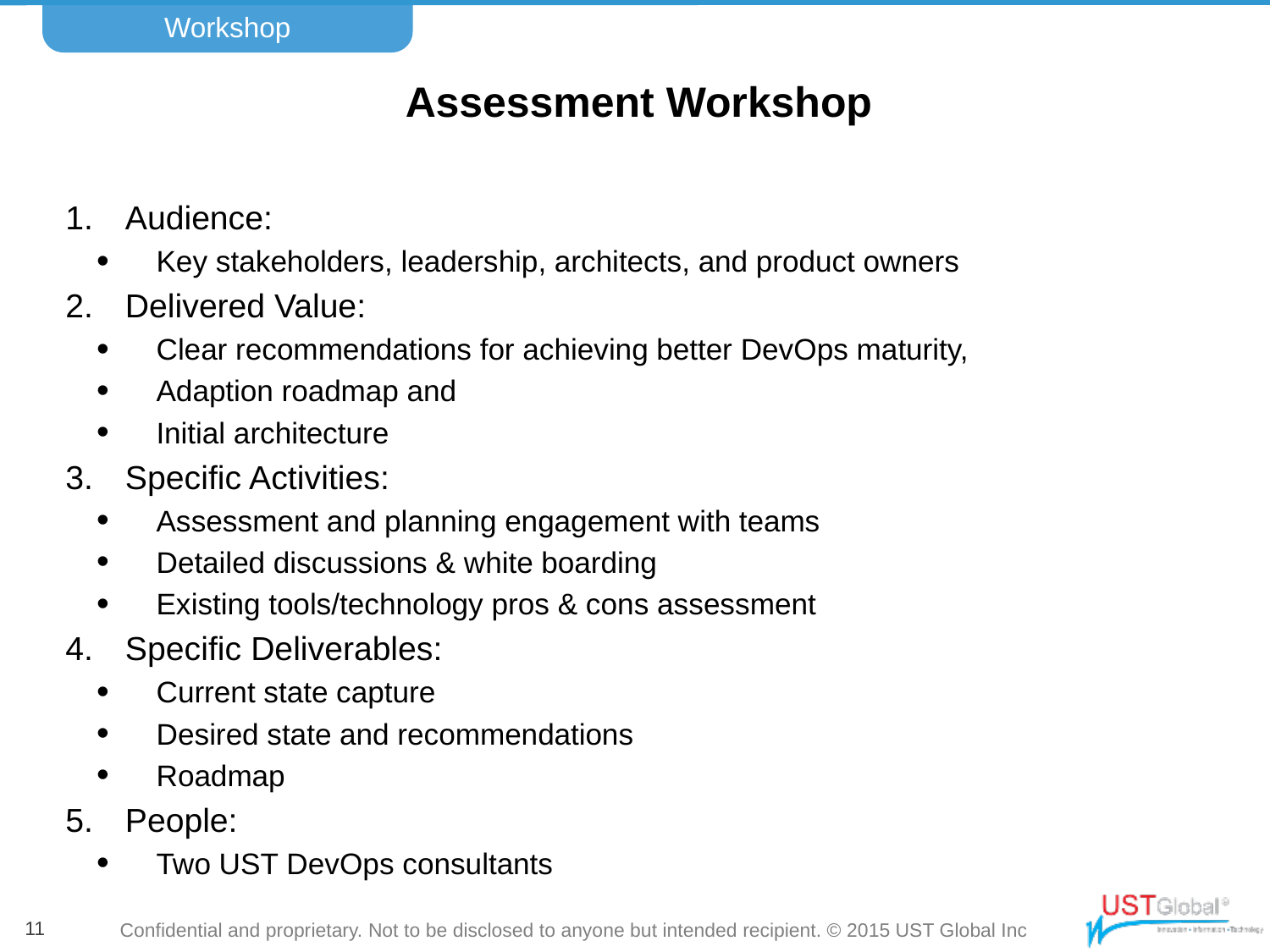

Workshop
# Assessment Workshop
Audience:
Key stakeholders, leadership, architects, and product owners
Delivered Value:
Clear recommendations for achieving better DevOps maturity,
Adaption roadmap and
Initial architecture
Specific Activities:
Assessment and planning engagement with teams
Detailed discussions & white boarding
Existing tools/technology pros & cons assessment
Specific Deliverables:
Current state capture
Desired state and recommendations
Roadmap
People:
Two UST DevOps consultants

11